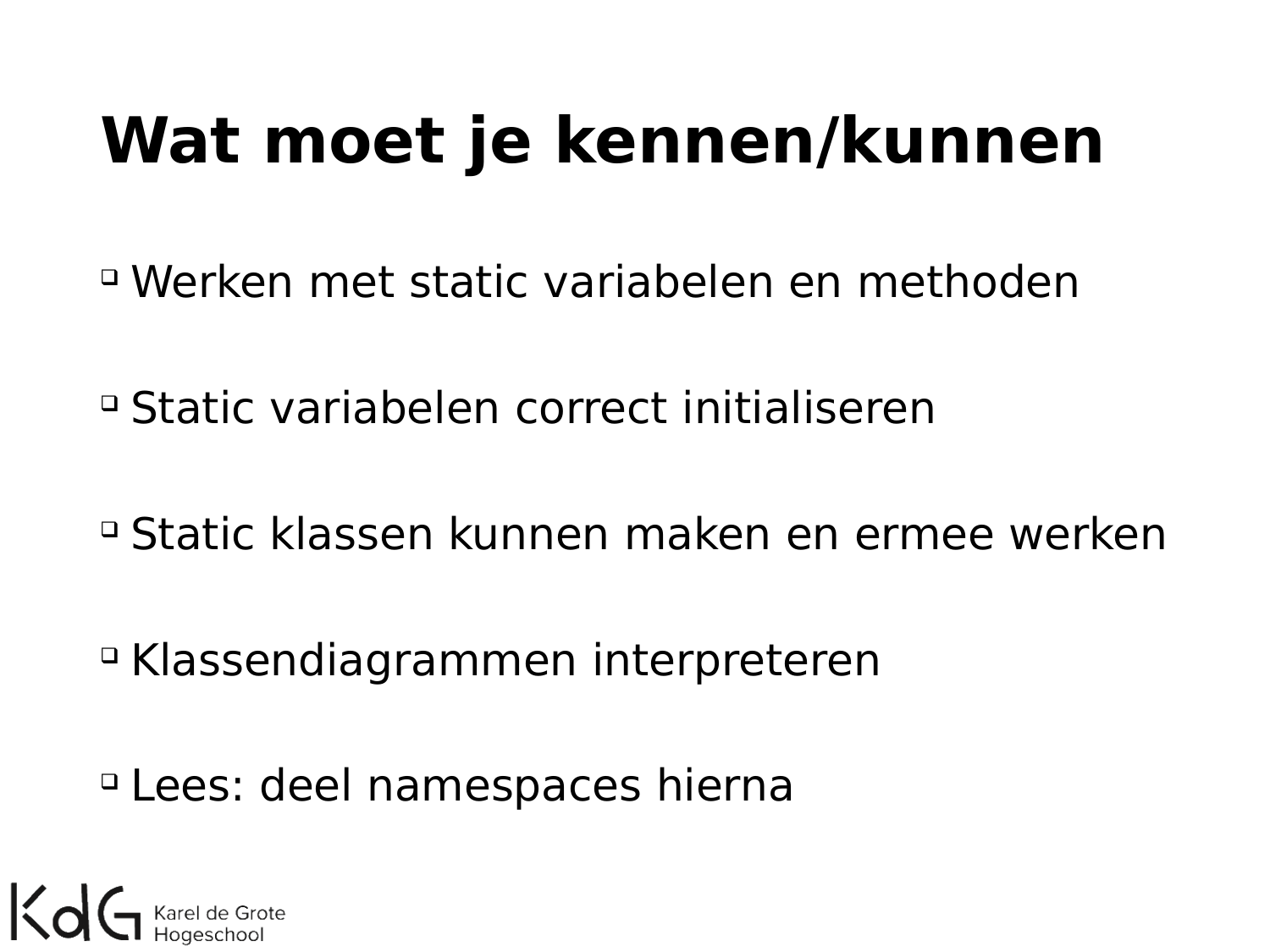

# Wat moet je kennen/kunnen
Werken met static variabelen en methoden

Static variabelen correct initialiseren

Static klassen kunnen maken en ermee werken

Klassendiagrammen interpreteren

Lees: deel namespaces hierna